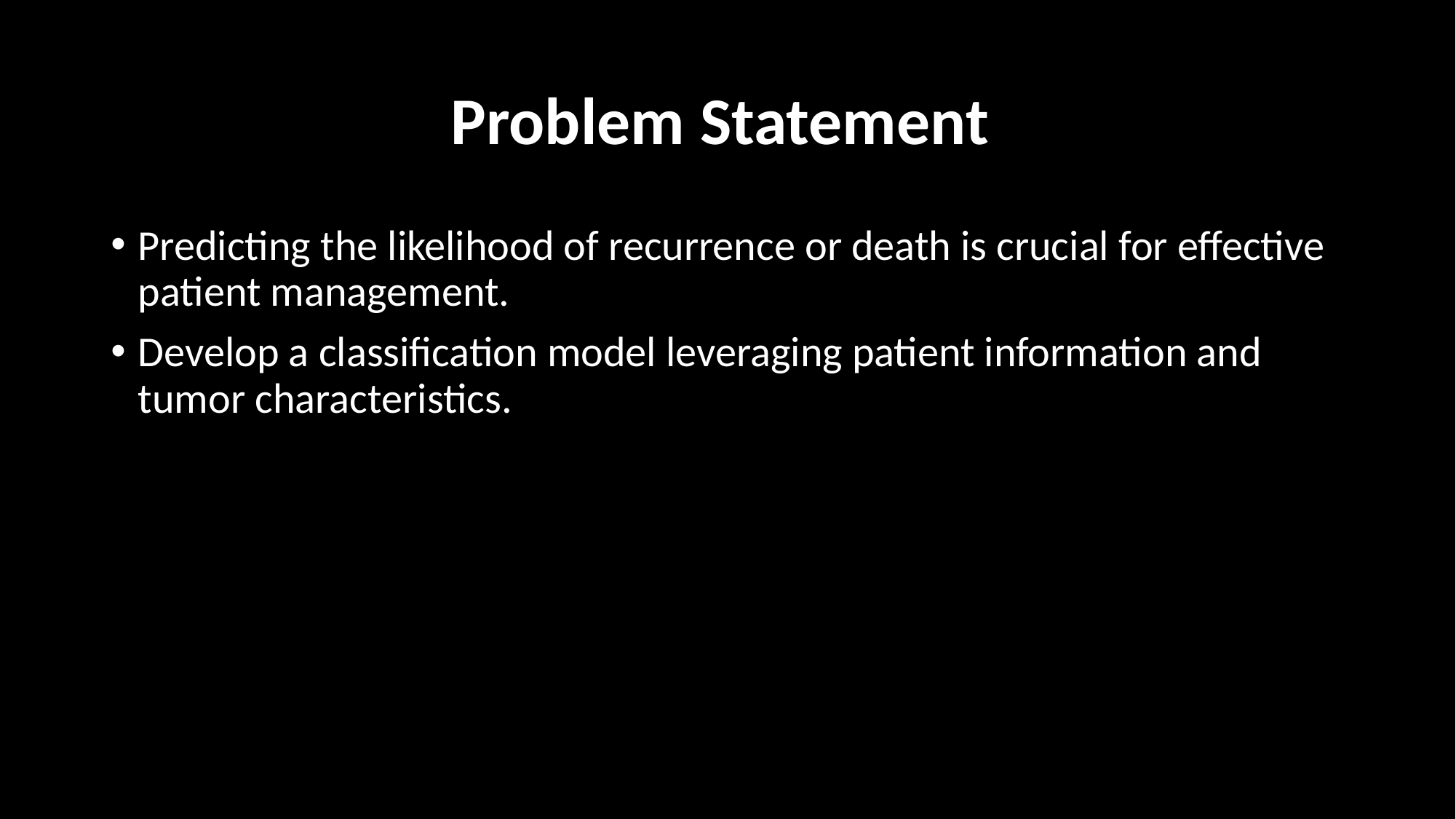

# Problem Statement
Predicting the likelihood of recurrence or death is crucial for effective patient management.
Develop a classification model leveraging patient information and tumor characteristics.